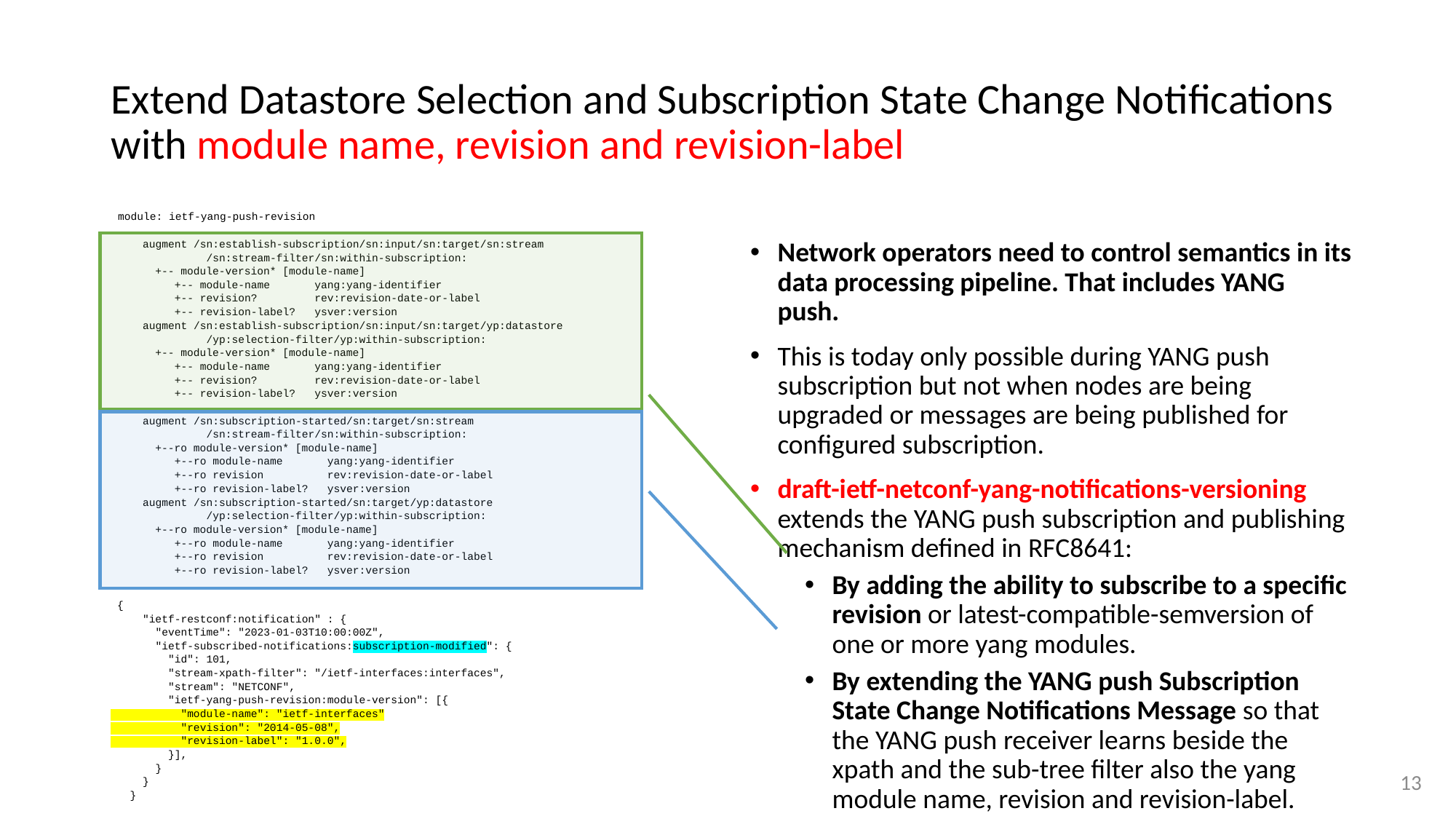

# Extend Datastore Selection and Subscription State Change Notifications with module name, revision and revision-label
 module: ietf-yang-push-revision

     augment /sn:establish-subscription/sn:input/sn:target/sn:stream
               /sn:stream-filter/sn:within-subscription:
       +-- module-version* [module-name]
          +-- module-name       yang:yang-identifier
          +-- revision?         rev:revision-date-or-label
          +-- revision-label?   ysver:version
     augment /sn:establish-subscription/sn:input/sn:target/yp:datastore
               /yp:selection-filter/yp:within-subscription:
       +-- module-version* [module-name]
          +-- module-name       yang:yang-identifier
          +-- revision?         rev:revision-date-or-label
          +-- revision-label?   ysver:version

     augment /sn:subscription-started/sn:target/sn:stream
               /sn:stream-filter/sn:within-subscription:
       +--ro module-version* [module-name]
          +--ro module-name       yang:yang-identifier
          +--ro revision          rev:revision-date-or-label
          +--ro revision-label?   ysver:version
     augment /sn:subscription-started/sn:target/yp:datastore
               /yp:selection-filter/yp:within-subscription:
       +--ro module-version* [module-name]
          +--ro module-name       yang:yang-identifier
          +--ro revision          rev:revision-date-or-label
          +--ro revision-label?   ysver:version
Network operators need to control semantics in its data processing pipeline. That includes YANG push.
This is today only possible during YANG push subscription but not when nodes are being upgraded or messages are being published for configured subscription.
draft-ietf-netconf-yang-notifications-versioning extends the YANG push subscription and publishing mechanism defined in RFC8641:
By adding the ability to subscribe to a specific revision or latest-compatible-semversion of one or more yang modules.
By extending the YANG push Subscription State Change Notifications Message so that the YANG push receiver learns beside the xpath and the sub-tree filter also the yang module name, revision and revision-label.

 {
     "ietf-restconf:notification" : {
       "eventTime": "2023-01-03T10:00:00Z",
       "ietf-subscribed-notifications:subscription-modified": {
         "id": 101,
         "stream-xpath-filter": "/ietf-interfaces:interfaces",
         "stream": "NETCONF",
         "ietf-yang-push-revision:module-version": [{
           "module-name": "ietf-interfaces"
           "revision": "2014-05-08",
           "revision-label": "1.0.0",
         }],
       }
     }
   }
13